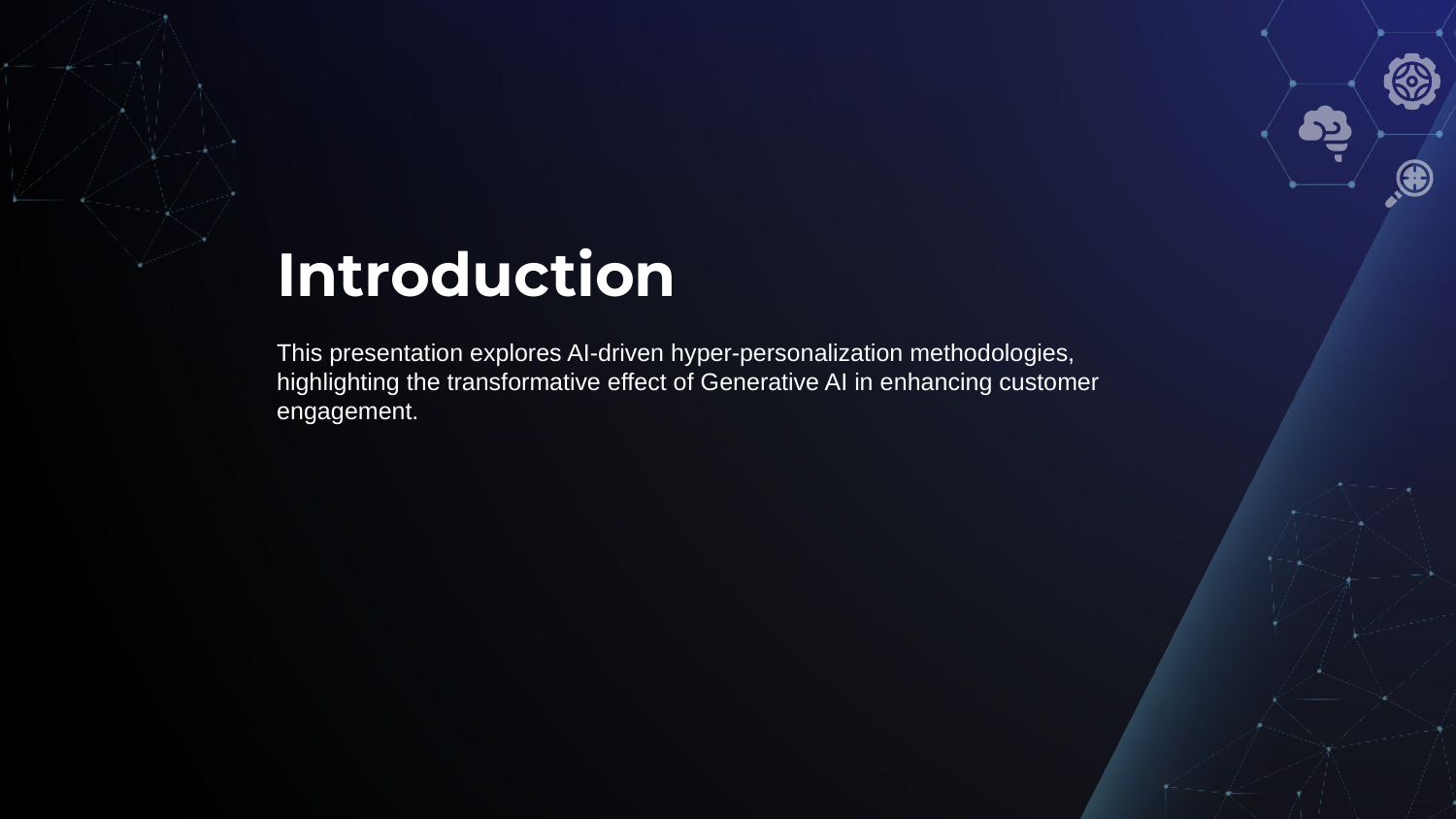

# Introduction
This presentation explores AI-driven hyper-personalization methodologies, highlighting the transformative effect of Generative AI in enhancing customer engagement.